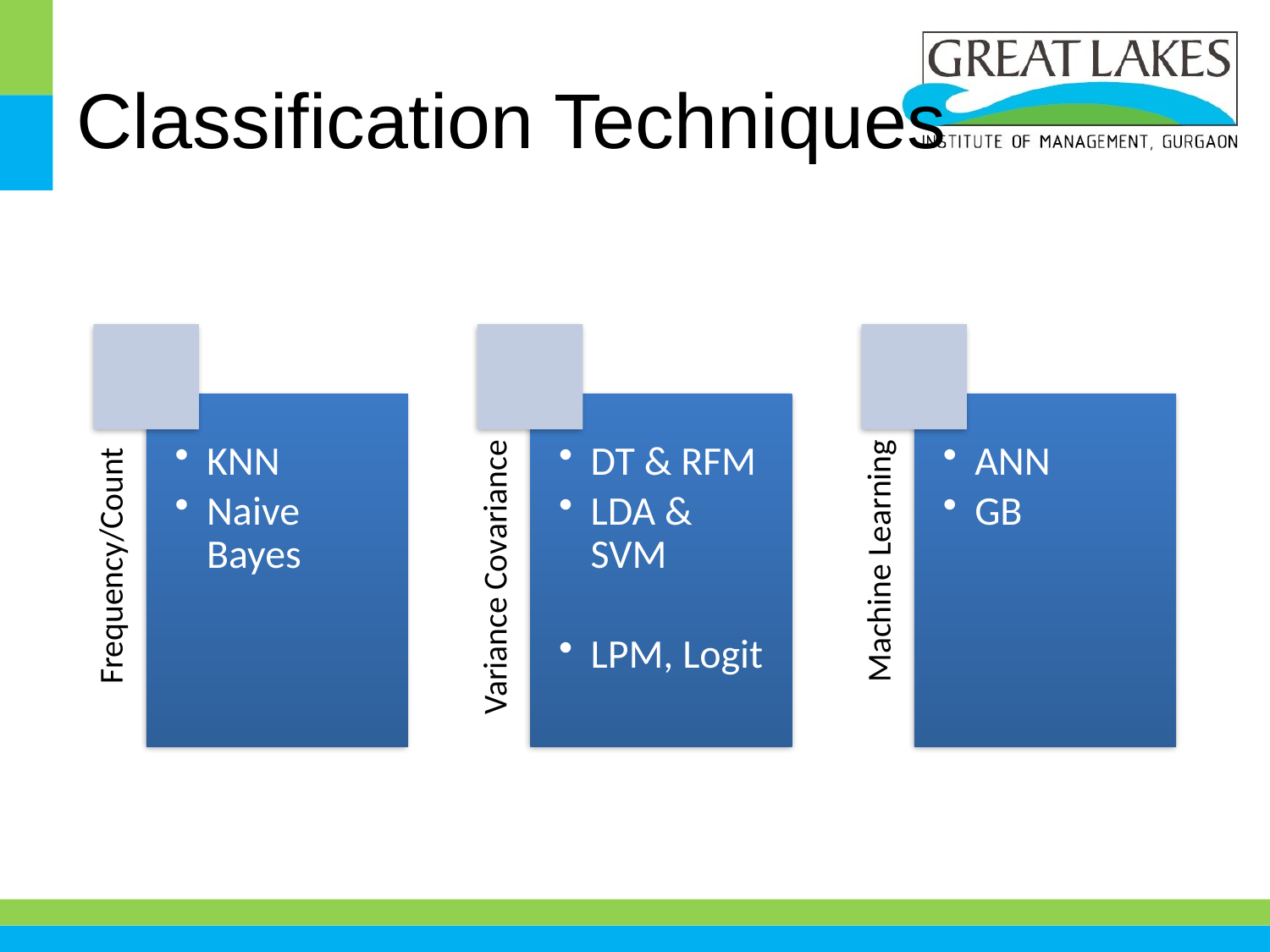

# Classification Techniques
Frequency/Count
KNN
Naive Bayes
Variance Covariance
DT & RFM
LDA & SVM

LPM, Logit
Machine Learning
ANN
GB